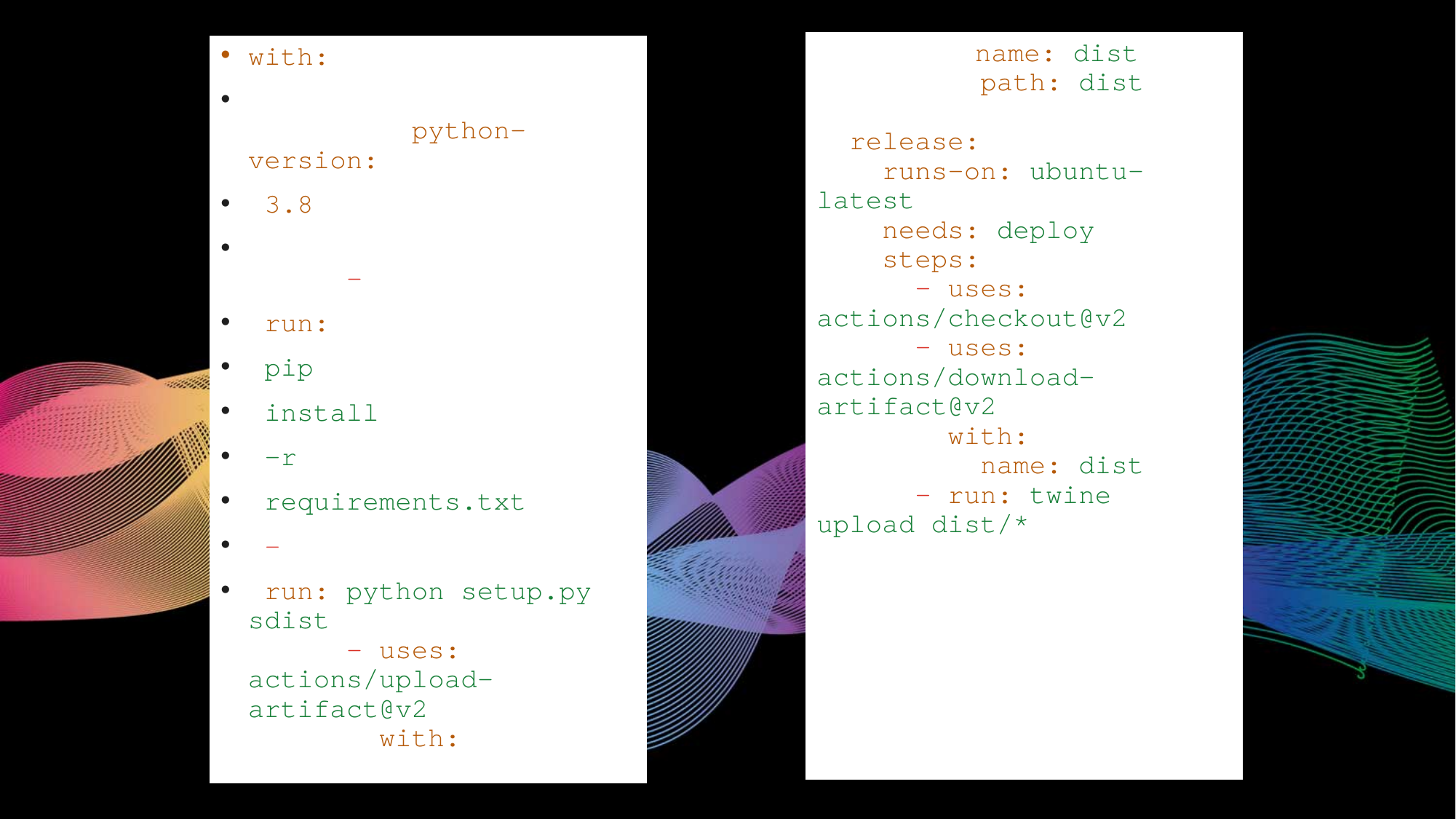

name: dist
          path: dist
  release:
    runs-on: ubuntu-latest
    needs: deploy
    steps:
      - uses: actions/checkout@v2
      - uses: actions/download-artifact@v2
        with:
          name: dist
      - run: twine upload dist/*
with:
          python-version:
 3.8
      -
 run:
 pip
 install
 -r
 requirements.txt
 -
 run: python setup.py sdist
      - uses: actions/upload-artifact@v2
        with: